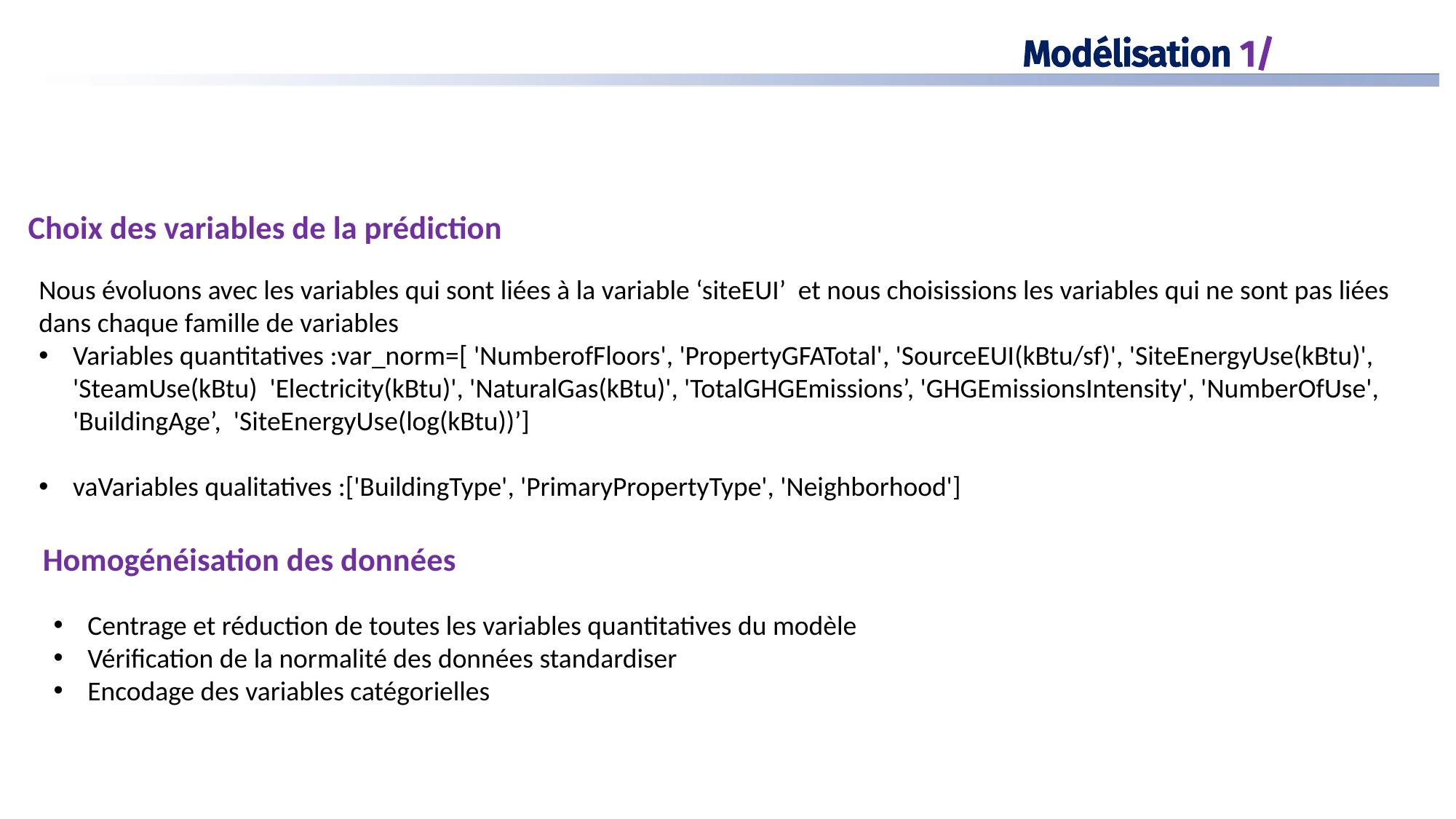

Modélisation 1/

Choix des variables de la prédiction
Nous évoluons avec les variables qui sont liées à la variable ‘siteEUI’  et nous choisissions les variables qui ne sont pas liées dans chaque famille de variables
Variables quantitatives :var_norm=[ 'NumberofFloors', 'PropertyGFATotal', 'SourceEUI(kBtu/sf)', 'SiteEnergyUse(kBtu)', 'SteamUse(kBtu)  'Electricity(kBtu)', 'NaturalGas(kBtu)', 'TotalGHGEmissions’, 'GHGEmissionsIntensity', 'NumberOfUse', 'BuildingAge’,  'SiteEnergyUse(log(kBtu))’]

vaVariables qualitatives :['BuildingType', 'PrimaryPropertyType', 'Neighborhood']
Homogénéisation des données
Centrage et réduction de toutes les variables quantitatives du modèle
Vérification de la normalité des données standardiser
Encodage des variables catégorielles